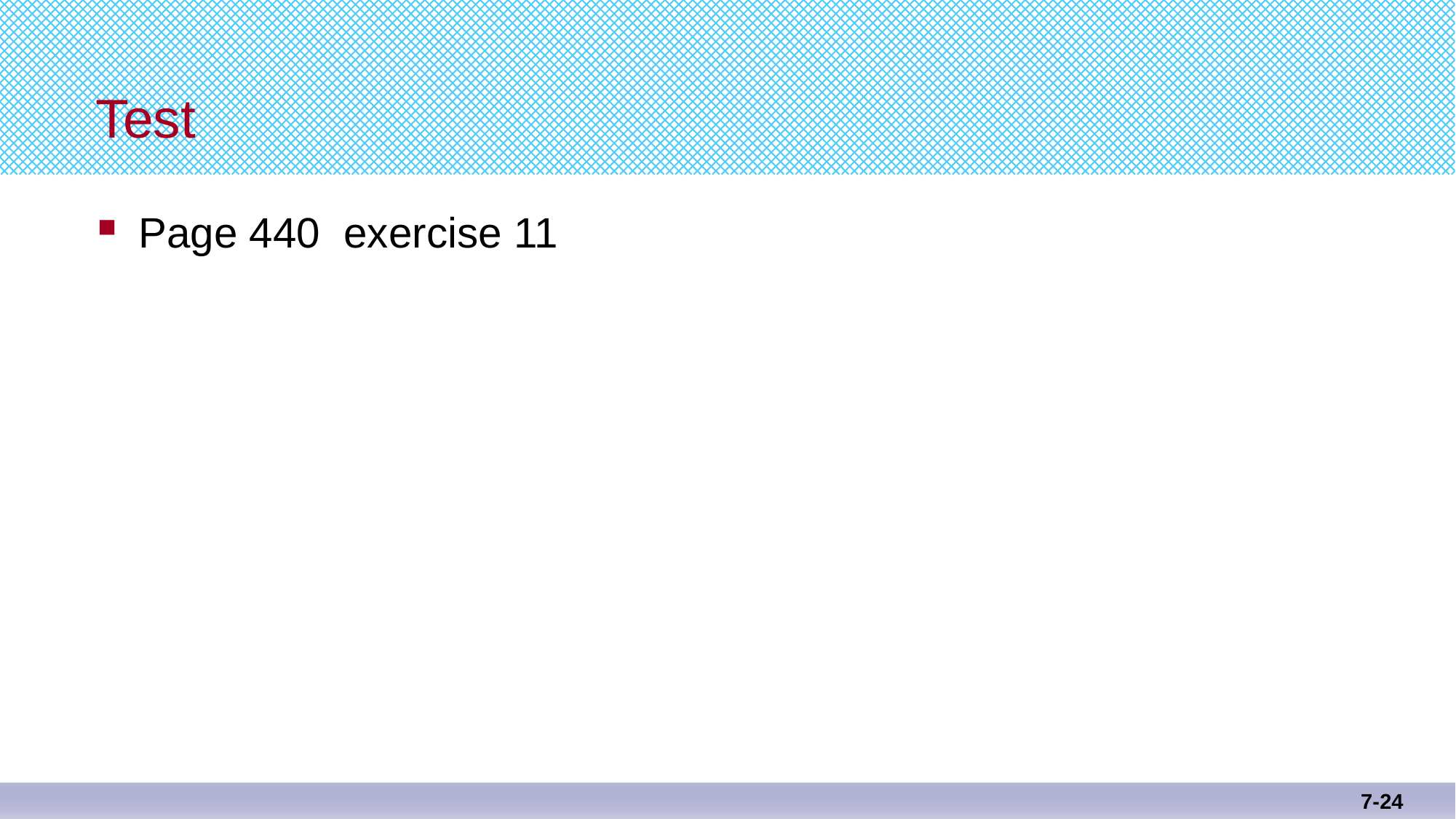

# Test
Page 440  exercise 11
7-24